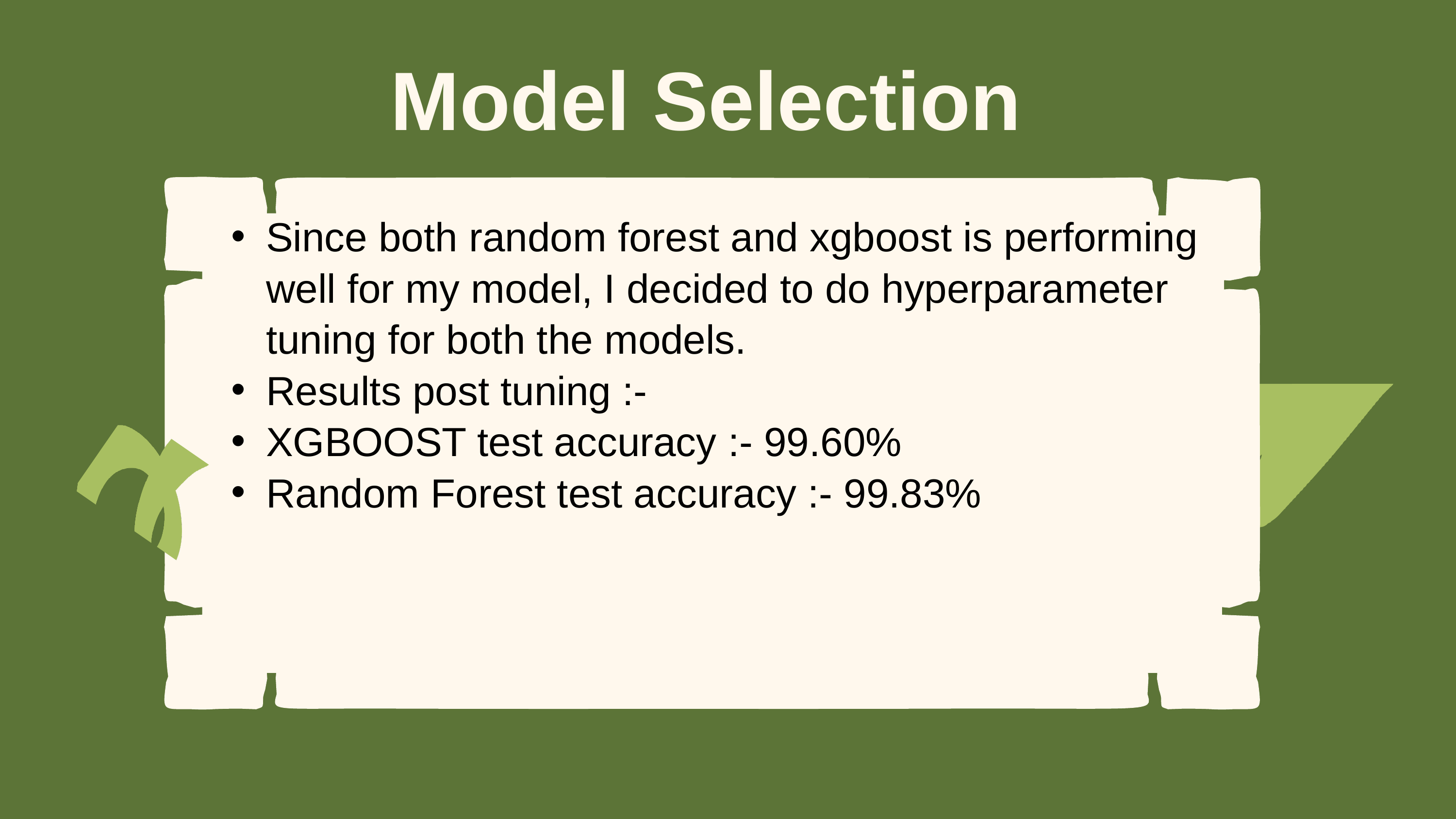

Model Selection

Since both random forest and xgboost is performing well for my model, I decided to do hyperparameter tuning for both the models.
Results post tuning :-
XGBOOST test accuracy :- 99.60%
Random Forest test accuracy :- 99.83%